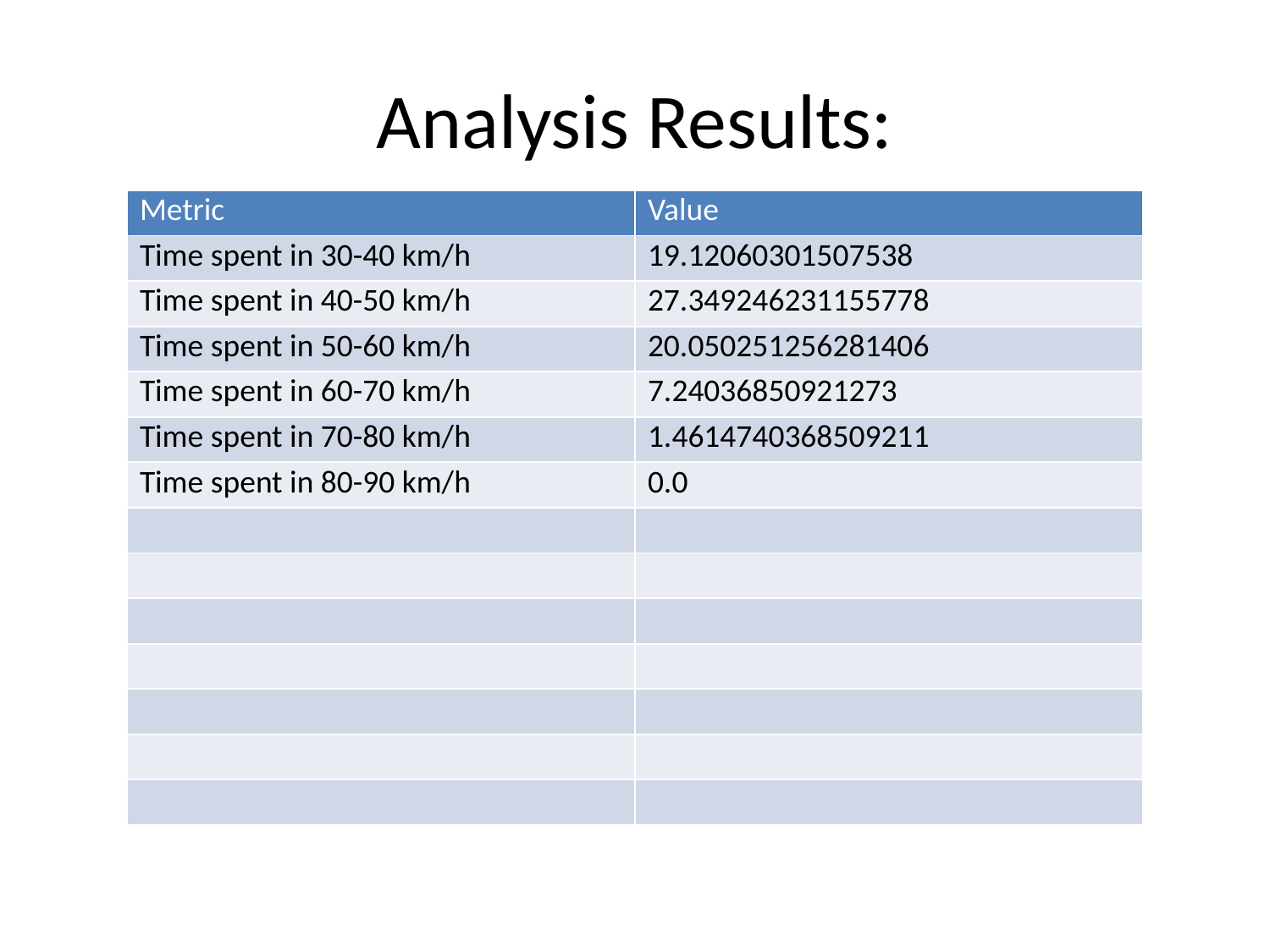

# Analysis Results:
| Metric | Value |
| --- | --- |
| Time spent in 30-40 km/h | 19.12060301507538 |
| Time spent in 40-50 km/h | 27.349246231155778 |
| Time spent in 50-60 km/h | 20.050251256281406 |
| Time spent in 60-70 km/h | 7.24036850921273 |
| Time spent in 70-80 km/h | 1.4614740368509211 |
| Time spent in 80-90 km/h | 0.0 |
|  |  |
|  |  |
|  |  |
|  |  |
|  |  |
|  |  |
|  |  |